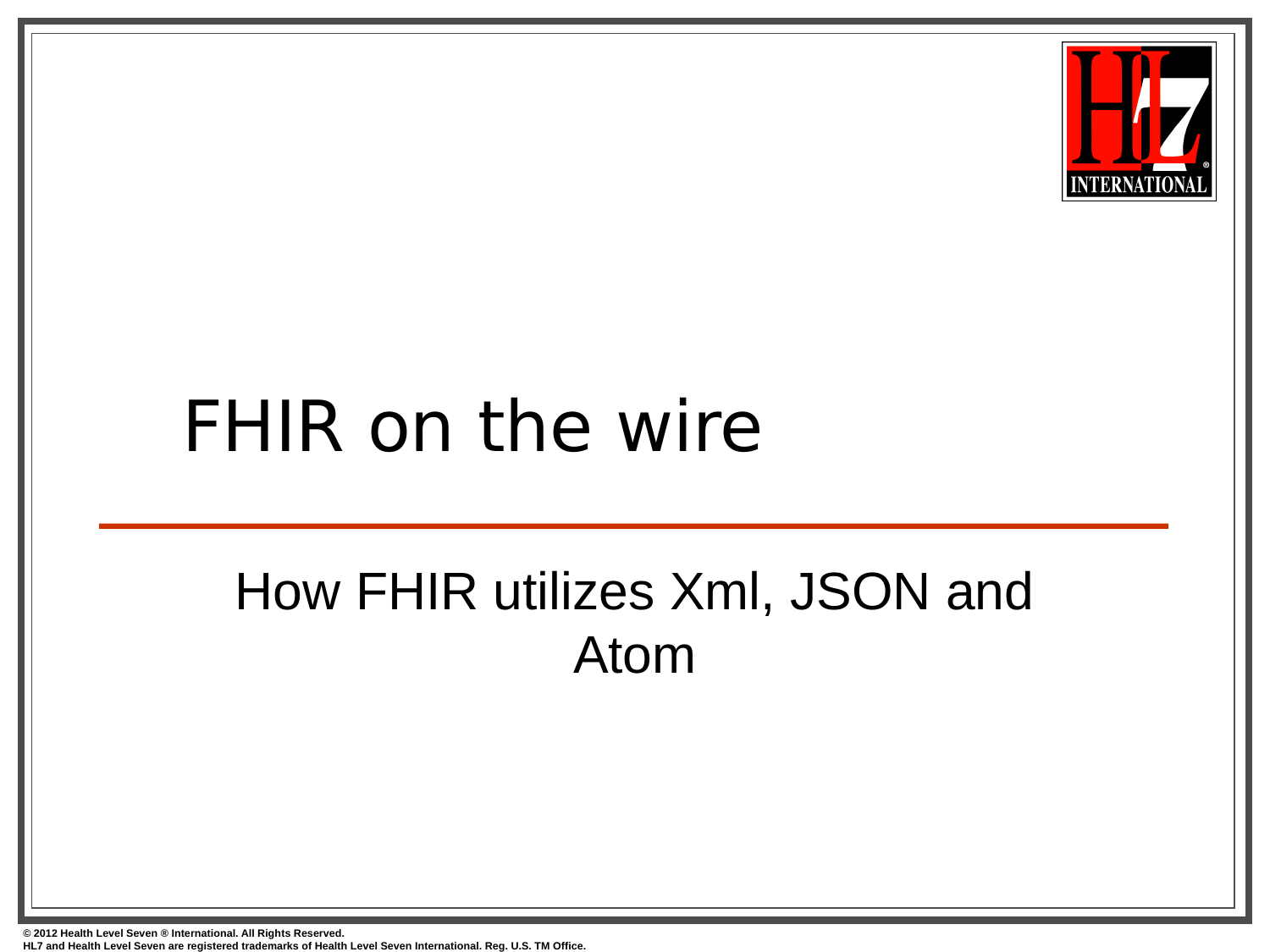

# FHIR on the wire
How FHIR utilizes Xml, JSON and Atom